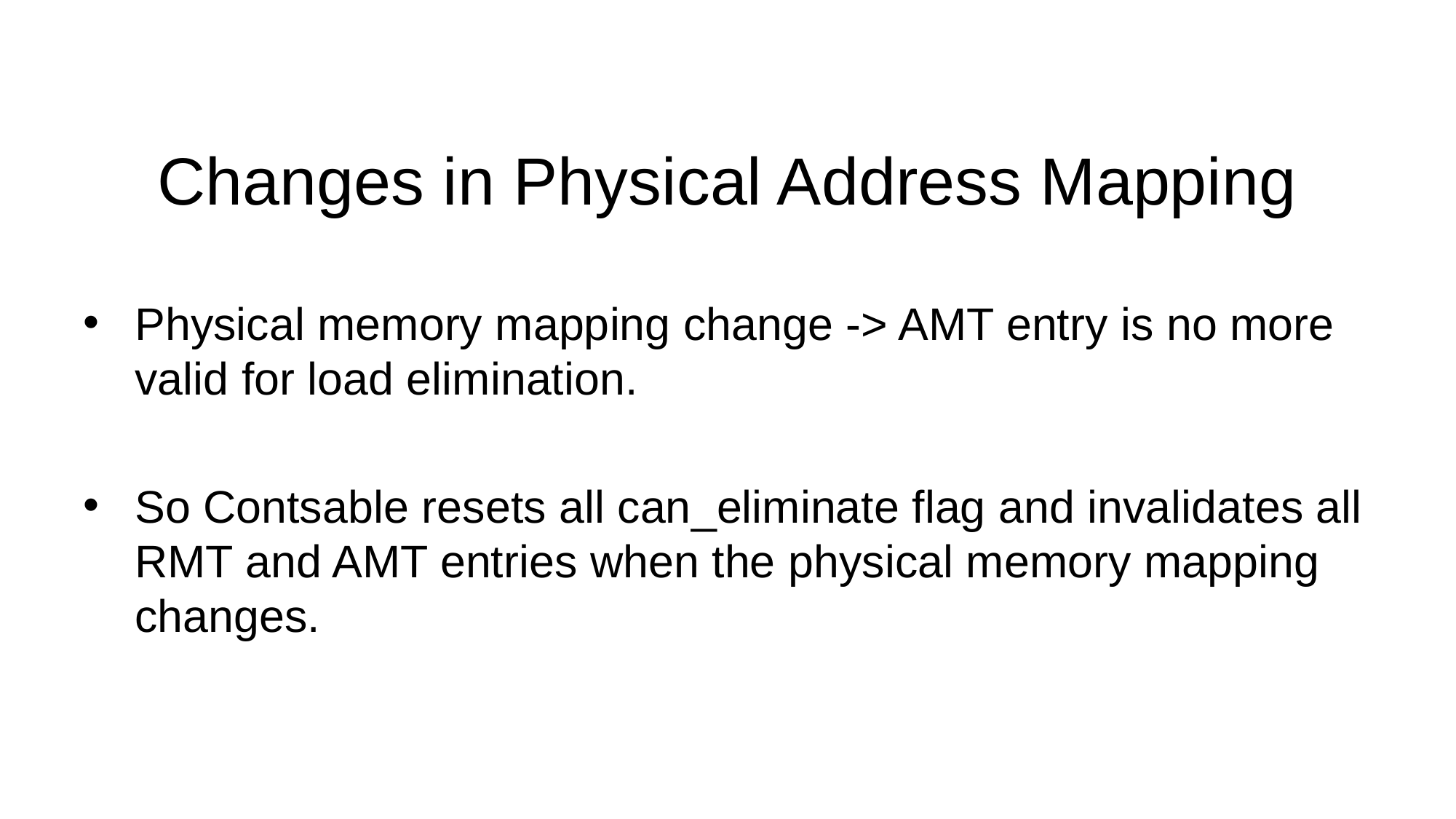

# Changes in Physical Address Mapping
Physical memory mapping change -> AMT entry is no more valid for load elimination.

So Contsable resets all can_eliminate flag and invalidates all RMT and AMT entries when the physical memory mapping changes.